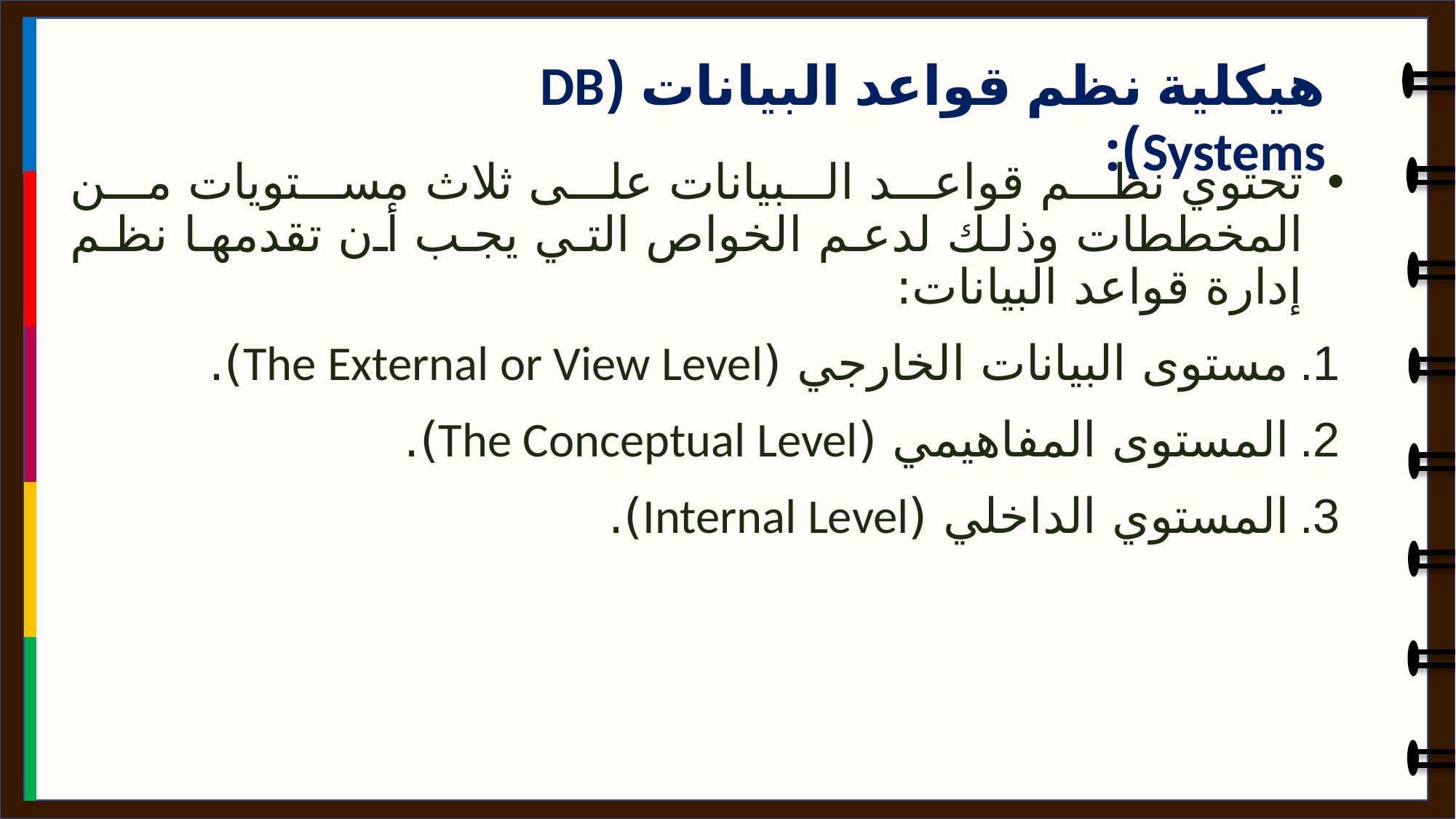

هيكلية نظم قواعد البيانات (DB Systems):

تحتوي نظم قواعد البيانات على ثلاث مستويات من المخططات وذلك لدعم الخواص التي يجب أن تقدمها نظم إدارة قواعد البيانات:
مستوى البيانات الخارجي (The External or View Level).
المستوى المفاهيمي (The Conceptual Level).
المستوي الداخلي (Internal Level).